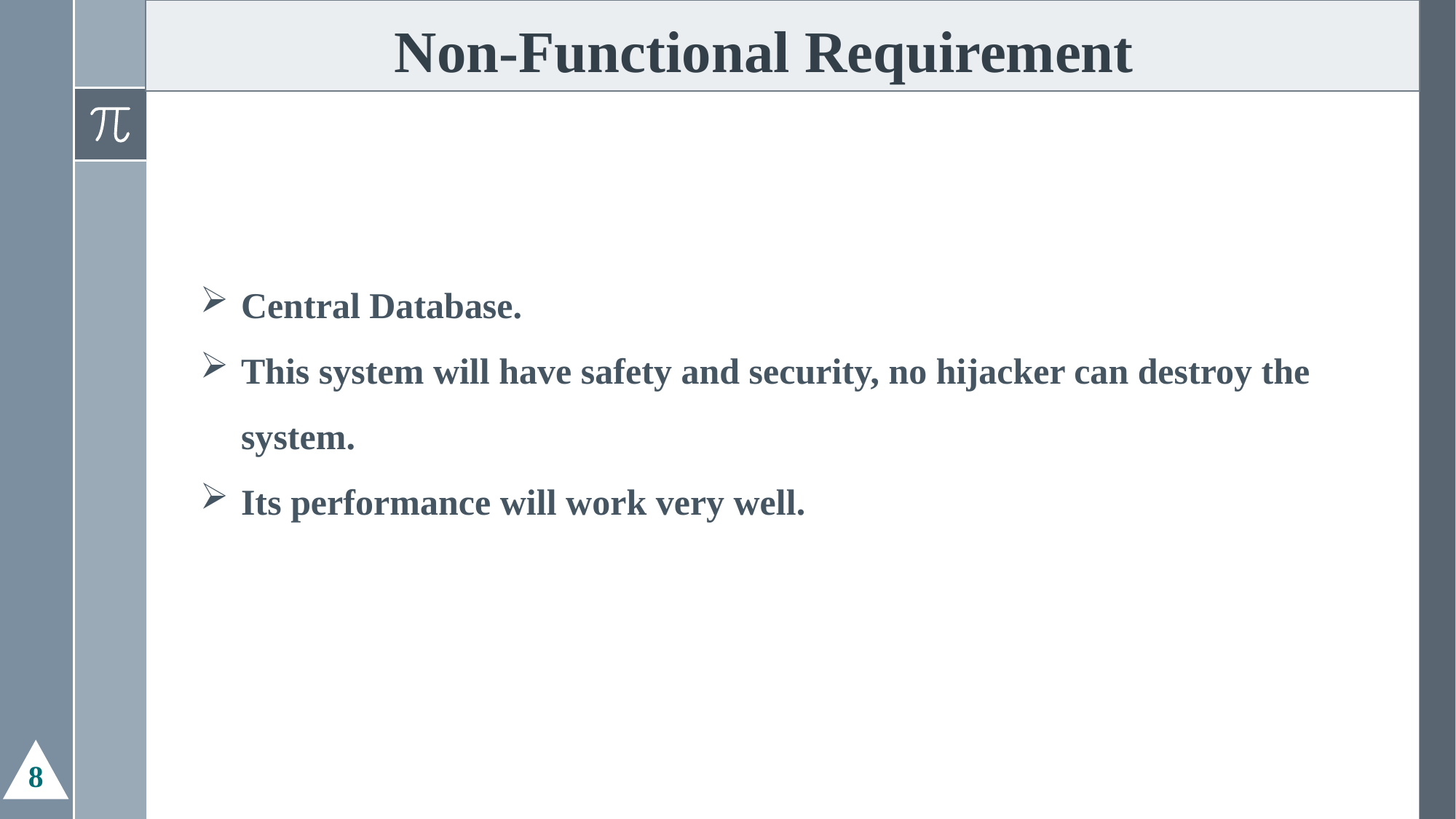

# Non-Functional Requirement
Central Database.
This system will have safety and security, no hijacker can destroy the system.
Its performance will work very well.

8